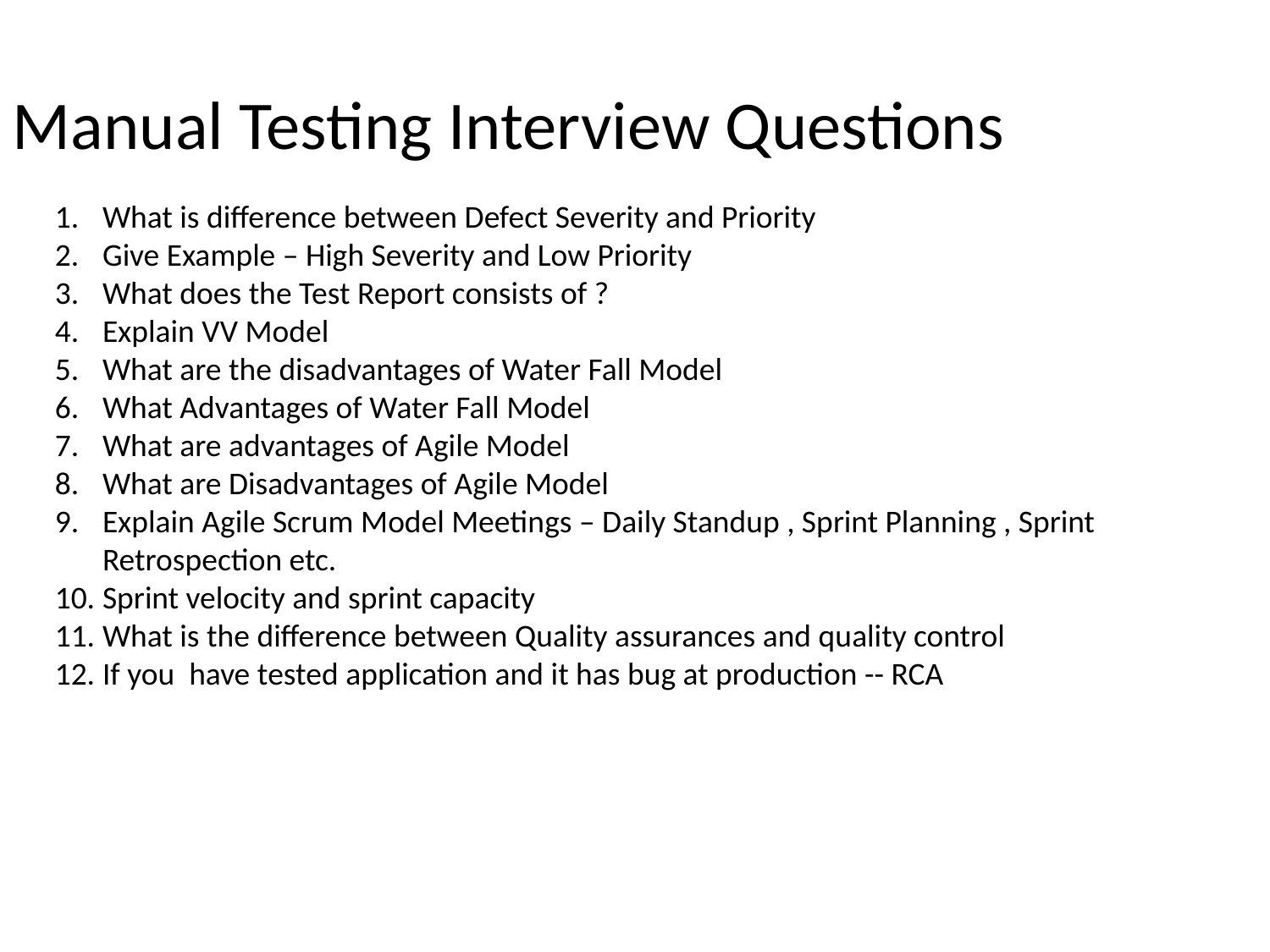

Manual Testing Interview Questions
What is difference between Defect Severity and Priority
Give Example – High Severity and Low Priority
What does the Test Report consists of ?
Explain VV Model
What are the disadvantages of Water Fall Model
What Advantages of Water Fall Model
What are advantages of Agile Model
What are Disadvantages of Agile Model
Explain Agile Scrum Model Meetings – Daily Standup , Sprint Planning , Sprint Retrospection etc.
Sprint velocity and sprint capacity
What is the difference between Quality assurances and quality control
If you  have tested application and it has bug at production -- RCA